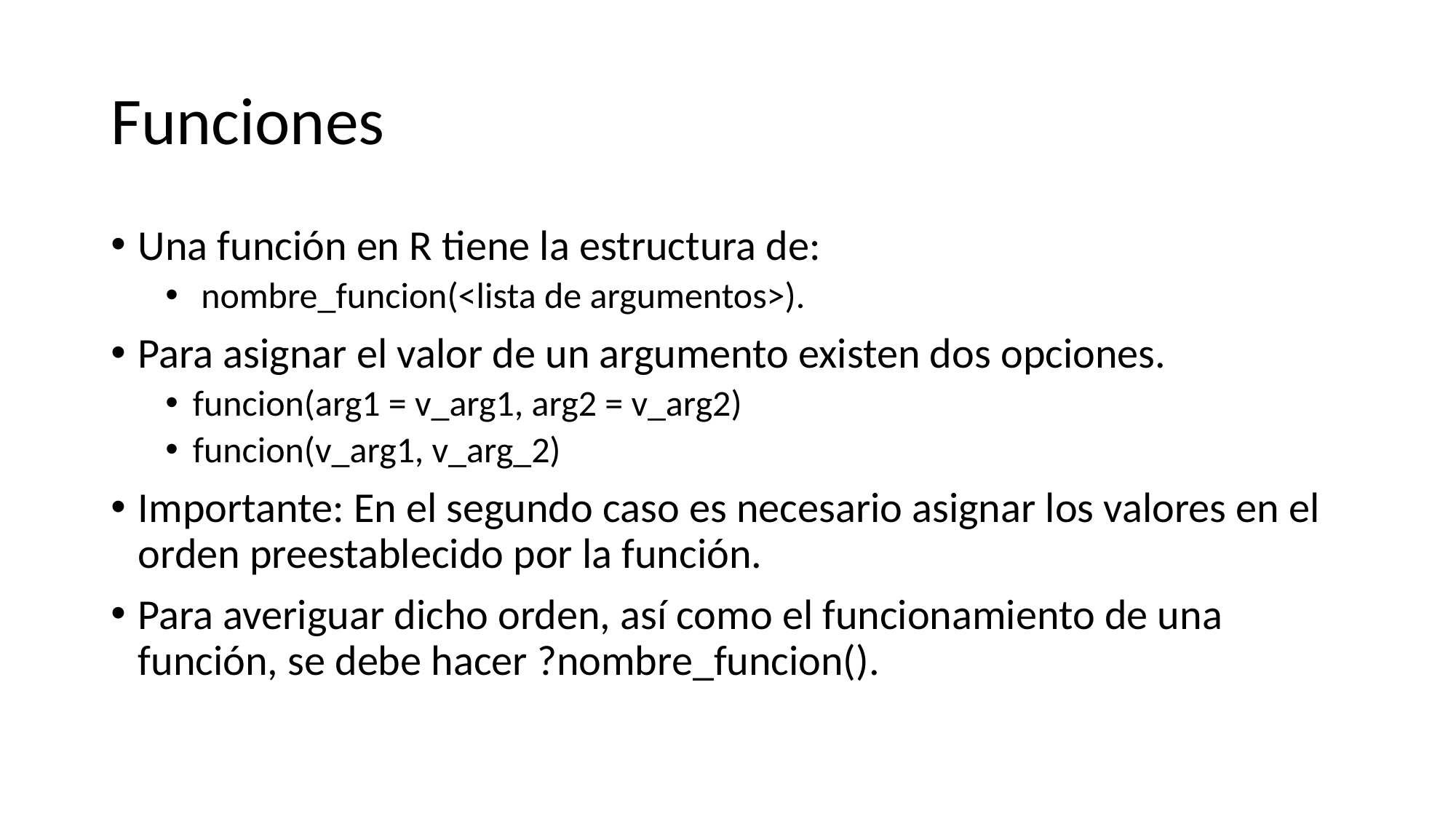

# Funciones
Una función en R tiene la estructura de:
 nombre_funcion(<lista de argumentos>).
Para asignar el valor de un argumento existen dos opciones.
funcion(arg1 = v_arg1, arg2 = v_arg2)
funcion(v_arg1, v_arg_2)
Importante: En el segundo caso es necesario asignar los valores en el orden preestablecido por la función.
Para averiguar dicho orden, así como el funcionamiento de una función, se debe hacer ?nombre_funcion().